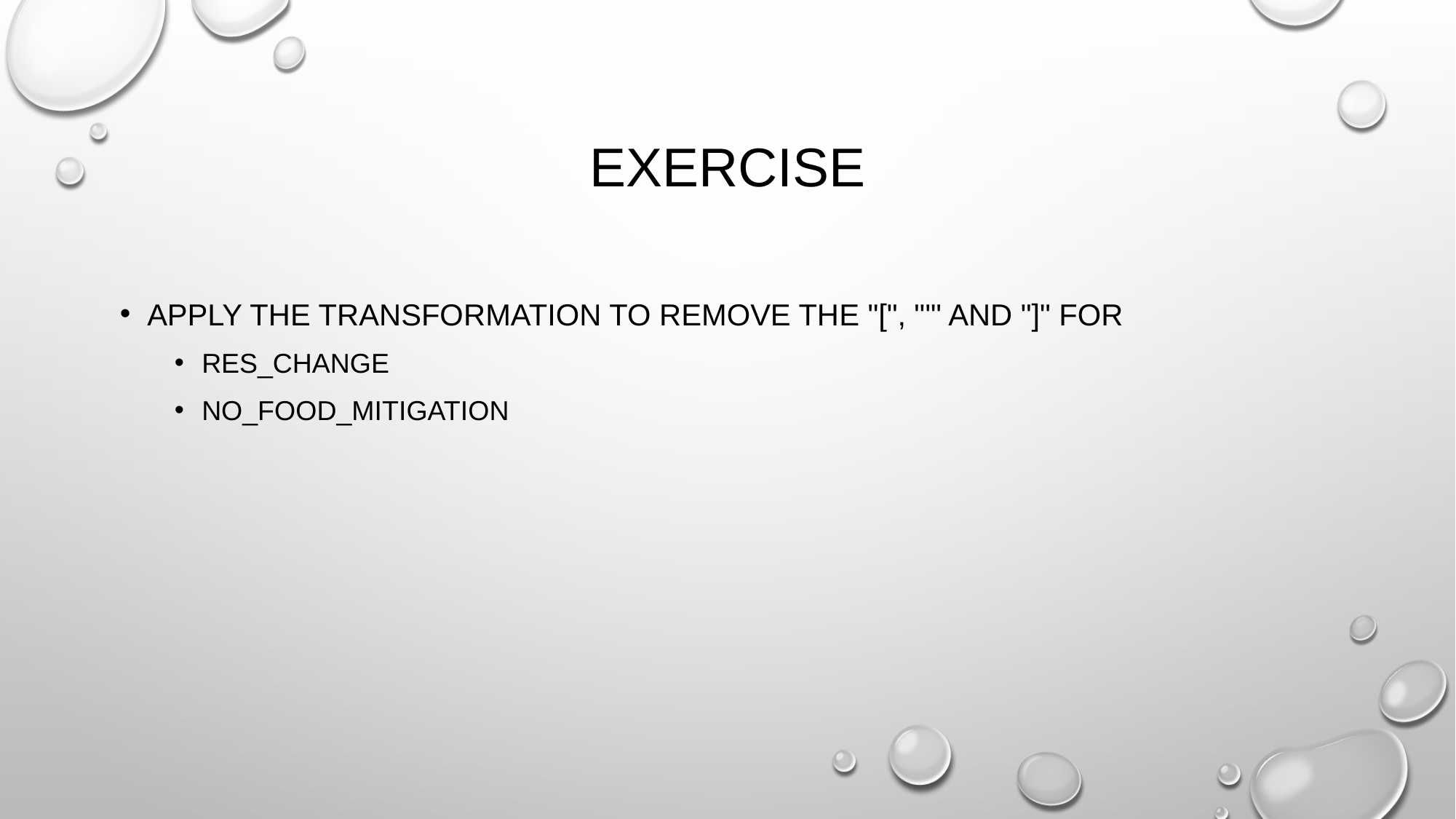

# Exercise
Apply the transformation to remove the "[", "'" and "]" for
res_change
no_food_mitigation